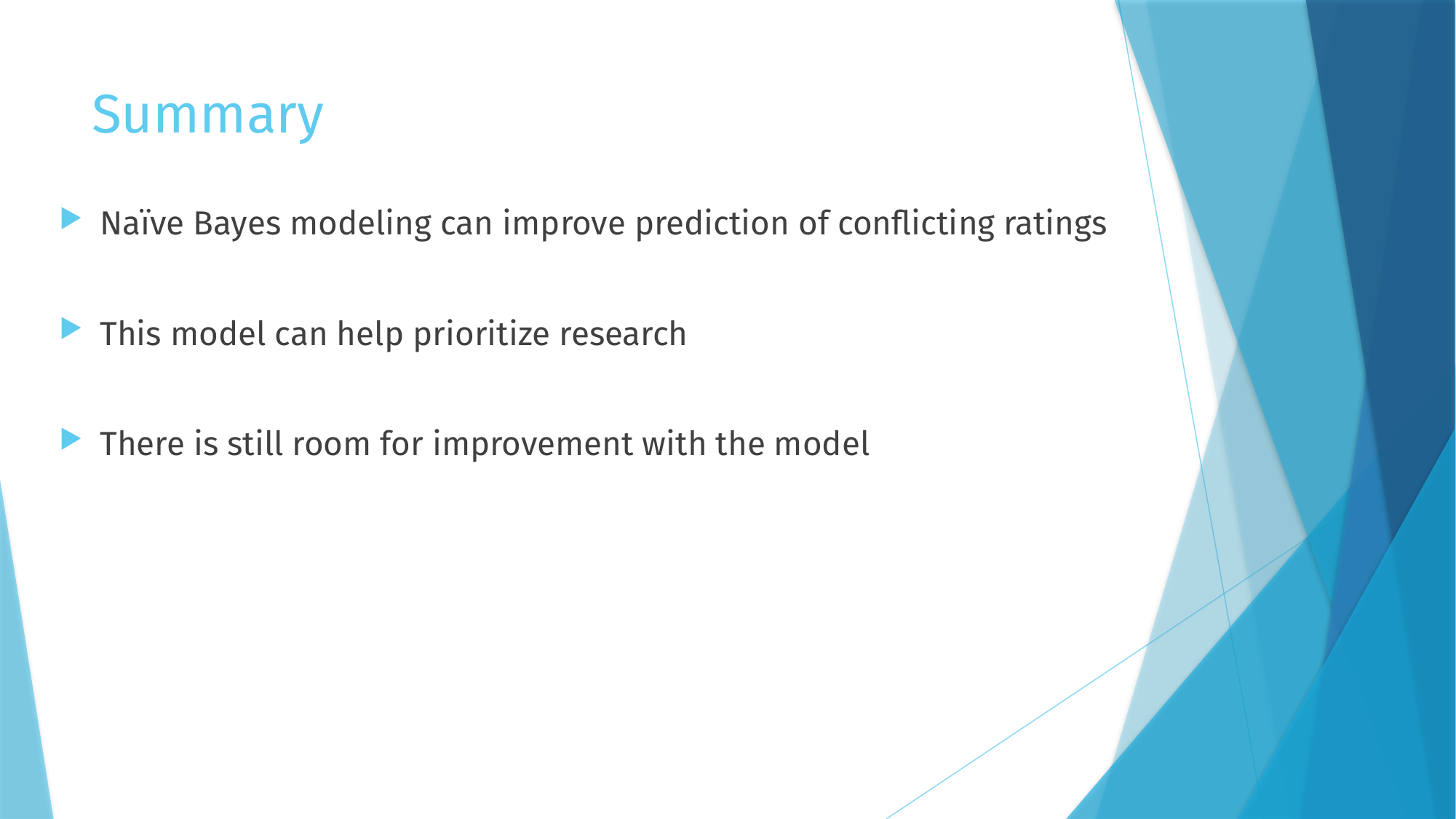

# Summary
Naïve Bayes modeling can improve prediction of conflicting ratings

This model can help prioritize research

There is still room for improvement with the model